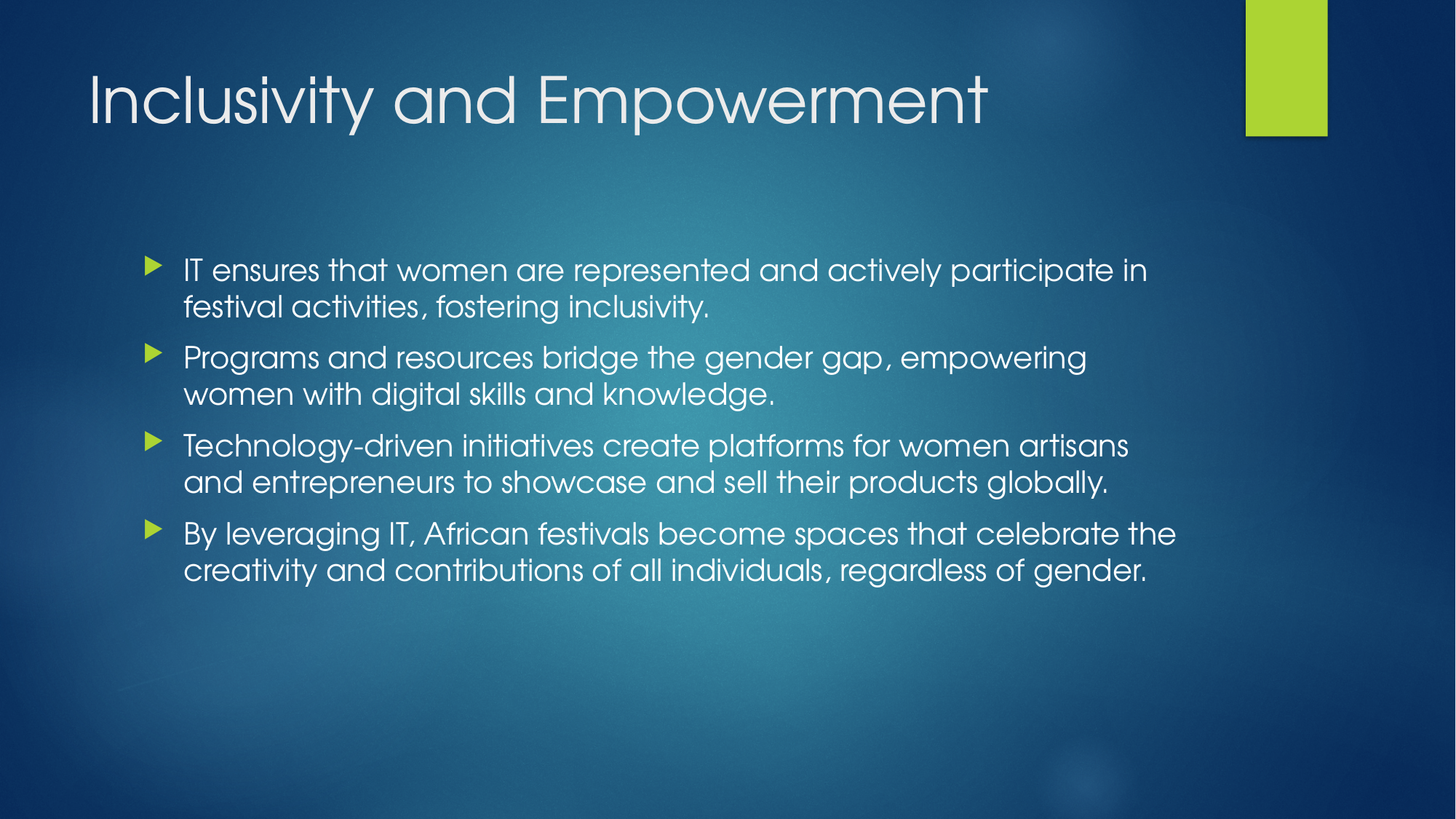

# Inclusivity and Empowerment
IT ensures that women are represented and actively participate in festival activities, fostering inclusivity.
Programs and resources bridge the gender gap, empowering women with digital skills and knowledge.
Technology-driven initiatives create platforms for women artisans and entrepreneurs to showcase and sell their products globally.
By leveraging IT, African festivals become spaces that celebrate the creativity and contributions of all individuals, regardless of gender.